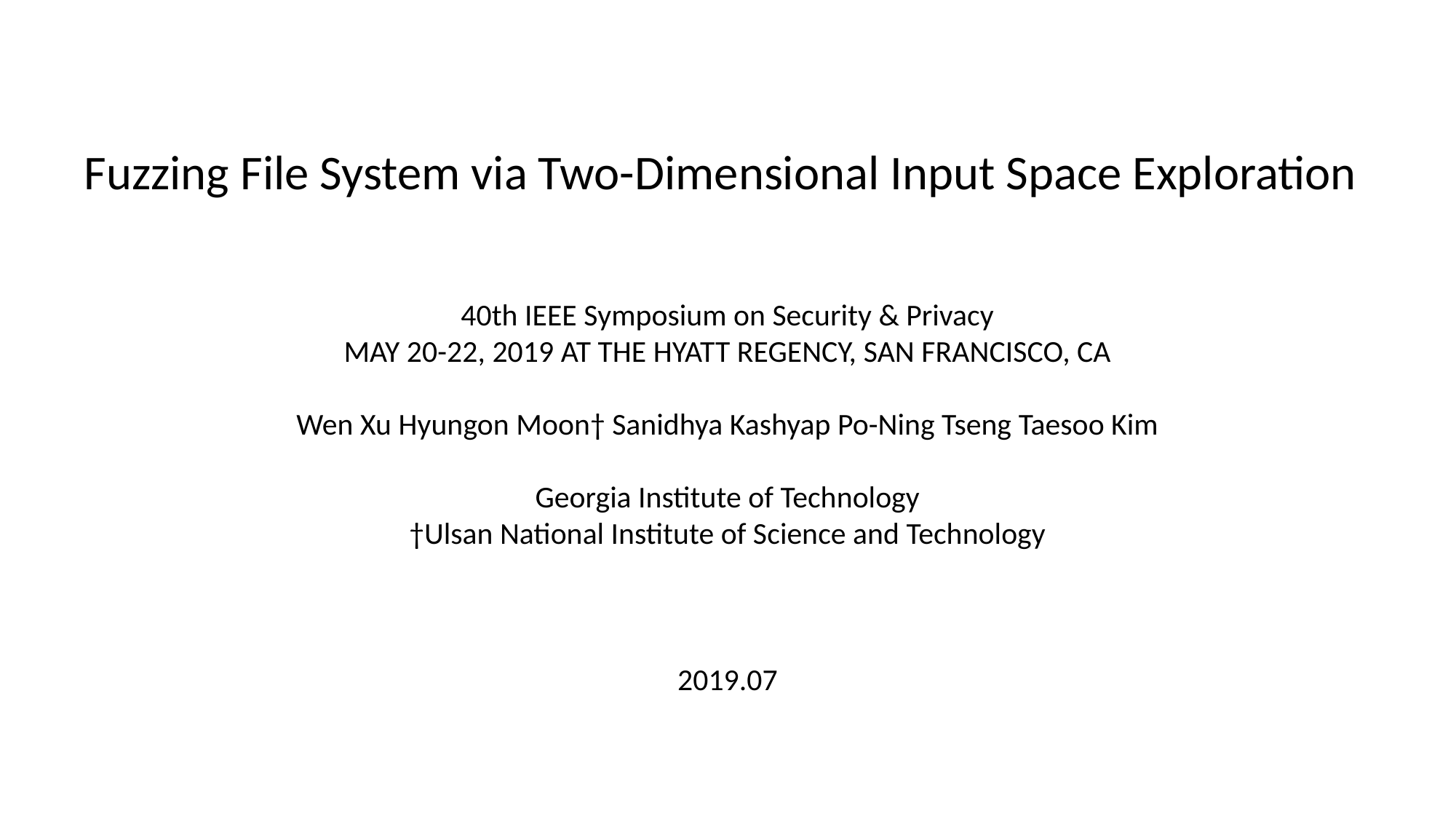

Fuzzing File System via Two-Dimensional Input Space Exploration
40th IEEE Symposium on Security & Privacy
MAY 20-22, 2019 AT THE HYATT REGENCY, SAN FRANCISCO, CA

Wen Xu Hyungon Moon† Sanidhya Kashyap Po-Ning Tseng Taesoo Kim

Georgia Institute of Technology
†Ulsan National Institute of Science and Technology
2019.07